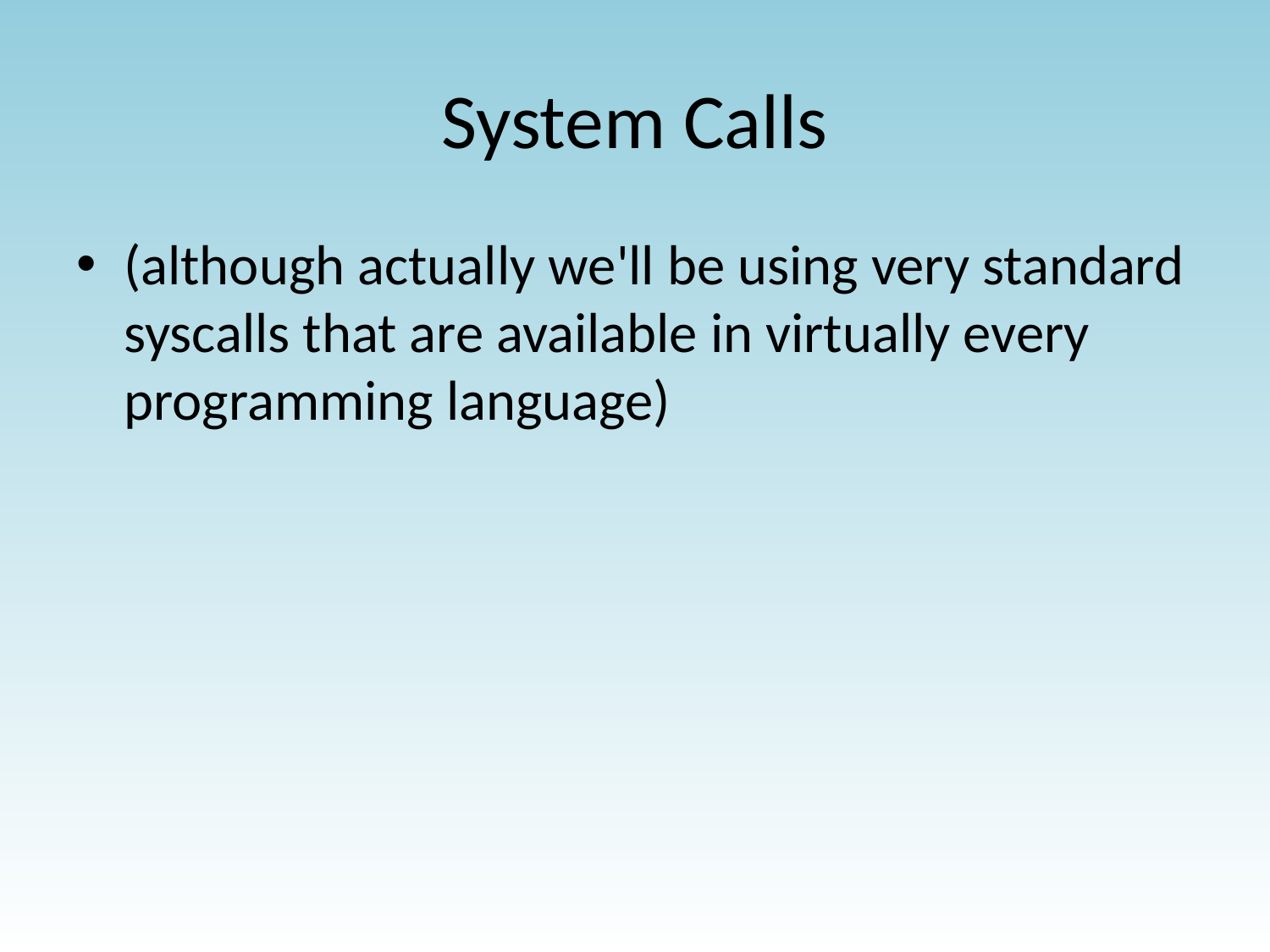

# System Calls
(although actually we'll be using very standard syscalls that are available in virtually every programming language)